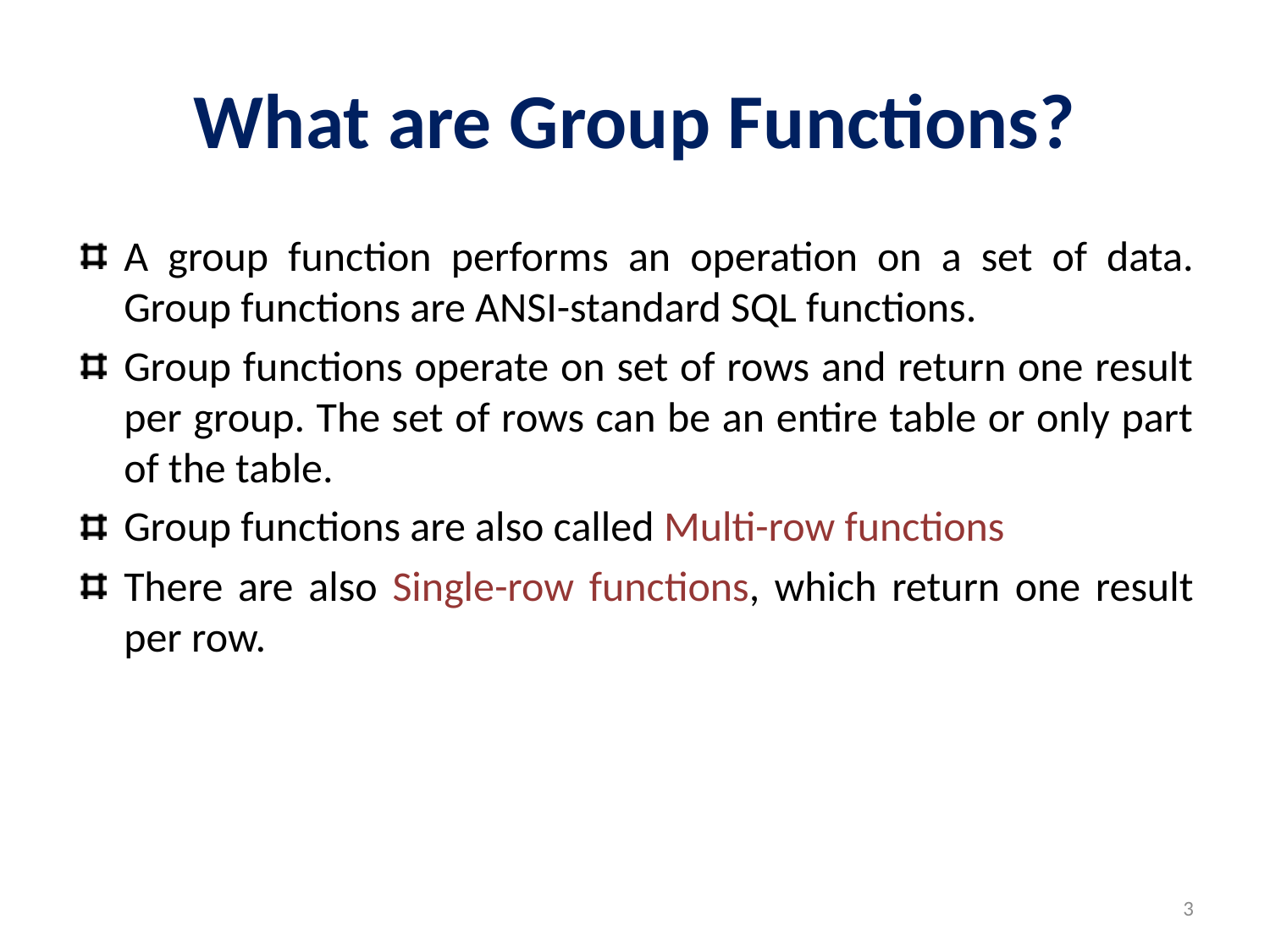

# What are Group Functions?
A group function performs an operation on a set of data. Group functions are ANSI-standard SQL functions.
Group functions operate on set of rows and return one result per group. The set of rows can be an entire table or only part of the table.
Group functions are also called Multi-row functions
There are also Single-row functions, which return one result per row.

3